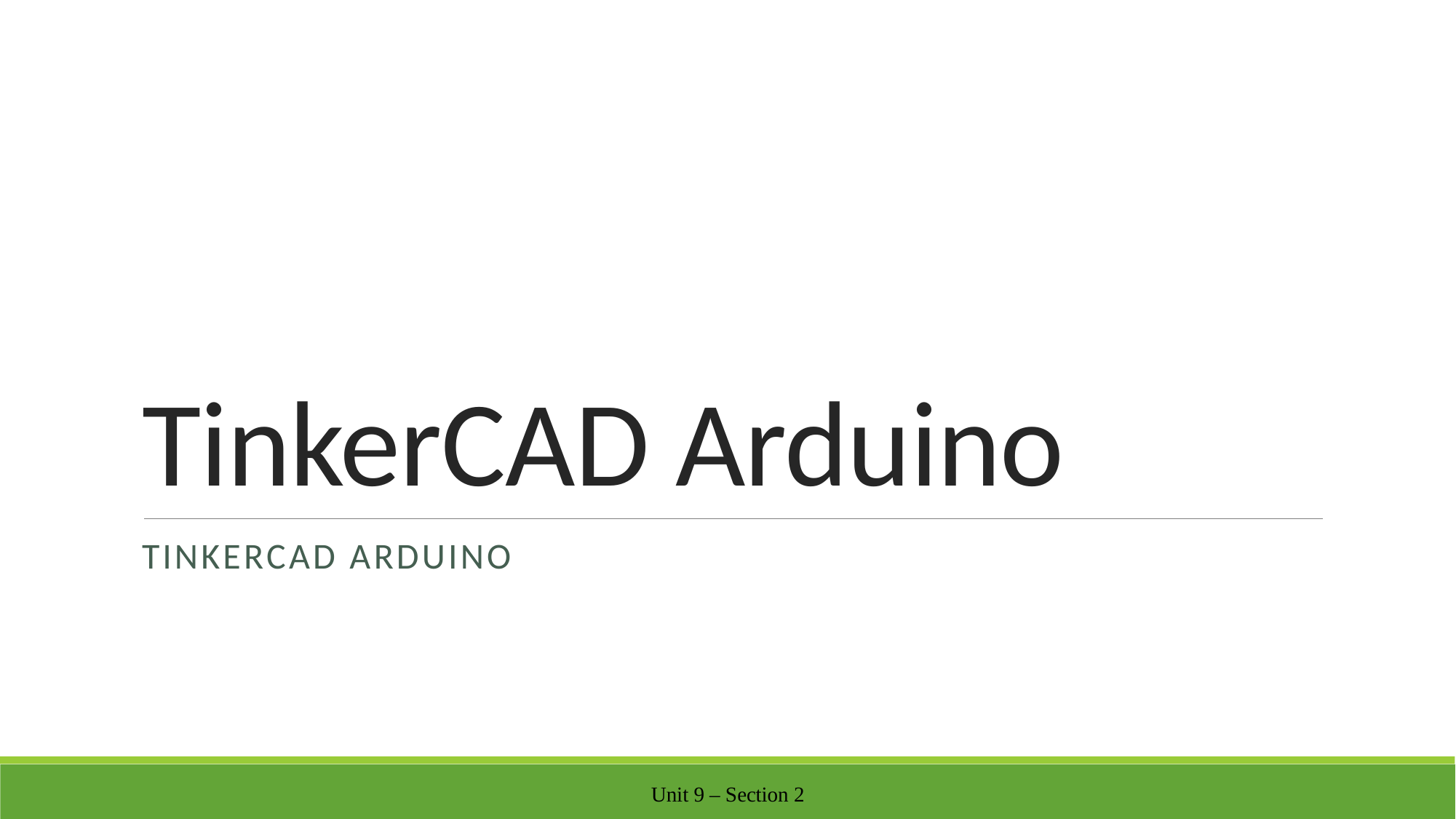

# TinkerCAD Arduino
TinkerCAD Arduino
Unit 9 – Section 2